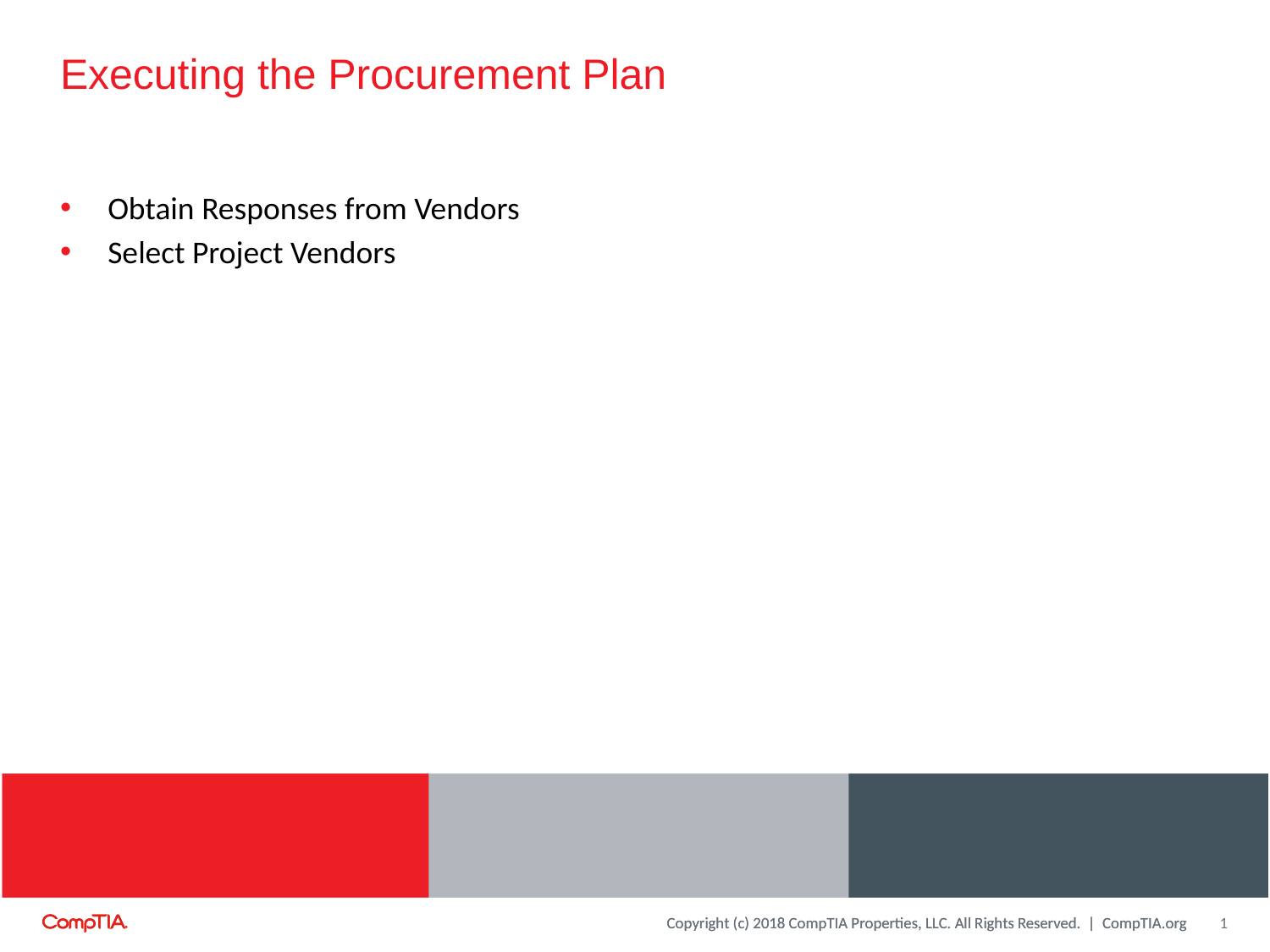

# Executing the Procurement Plan
Obtain Responses from Vendors
Select Project Vendors
1